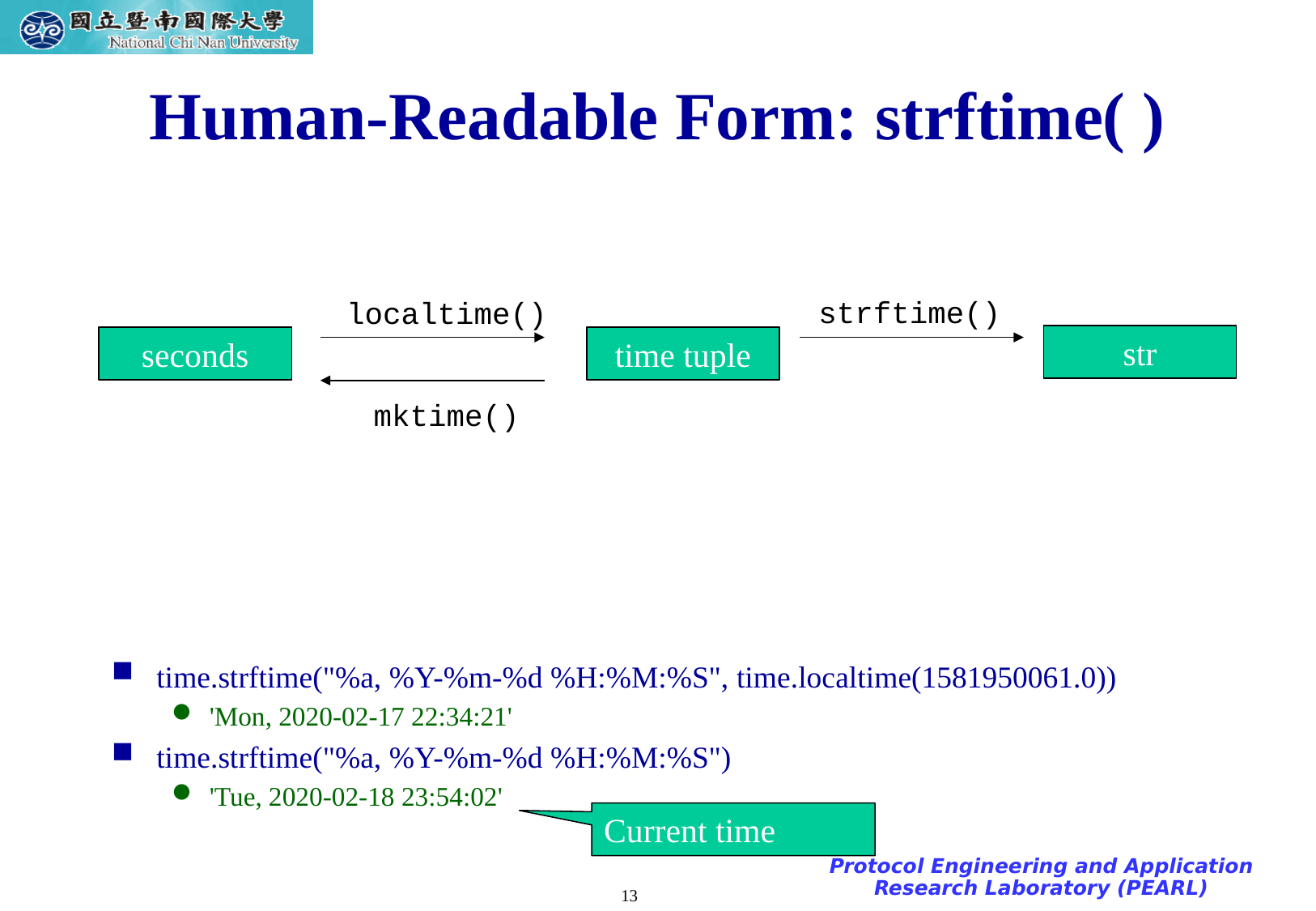

# Human-Readable Form: strftime( )
strftime()
localtime()
str
seconds
time tuple
mktime()
time.strftime("%a, %Y-%m-%d %H:%M:%S", time.localtime(1581950061.0))
'Mon, 2020-02-17 22:34:21'
time.strftime("%a, %Y-%m-%d %H:%M:%S")
'Tue, 2020-02-18 23:54:02'
Current time